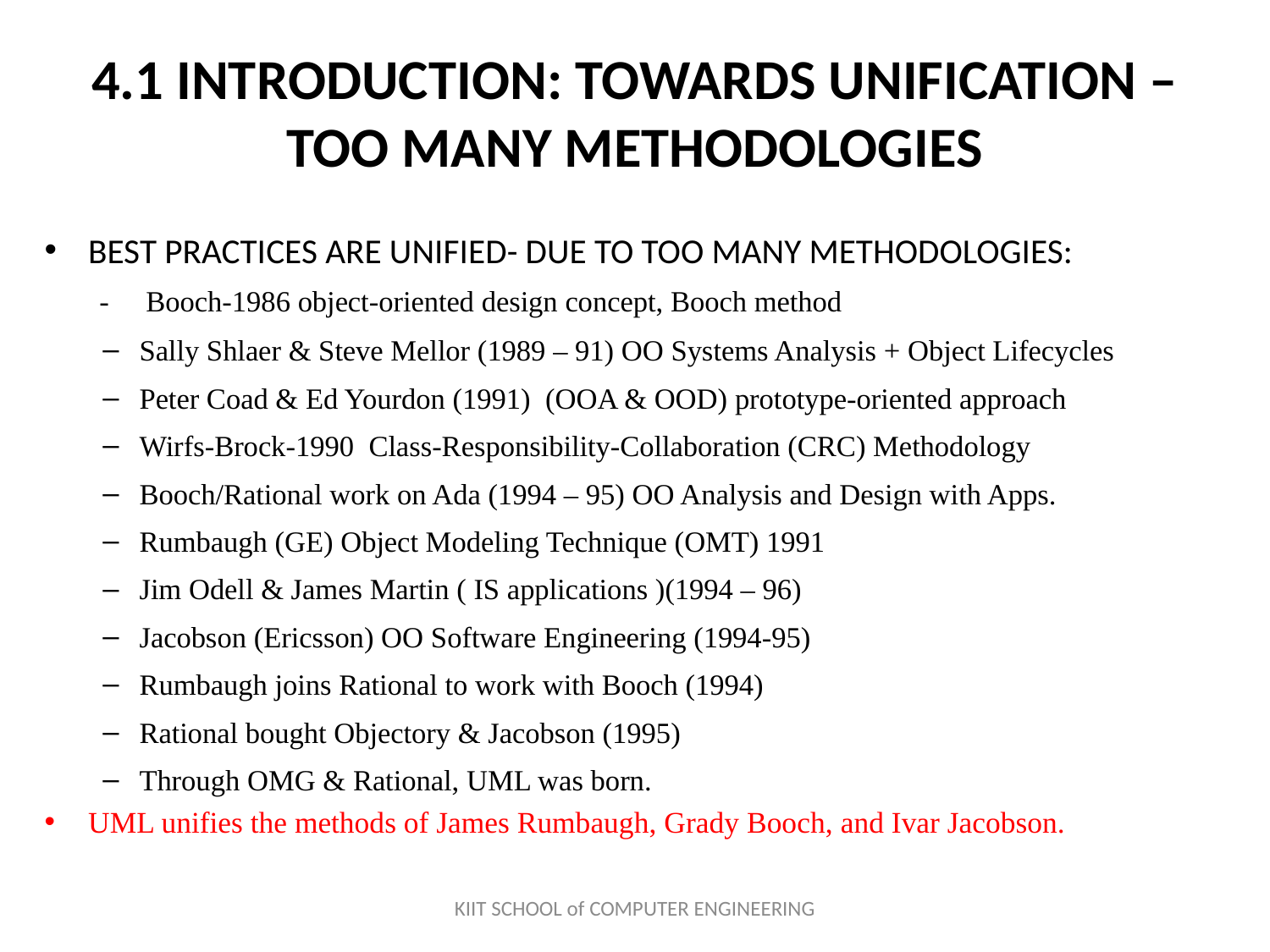

# 4.1 INTRODUCTION: TOWARDS UNIFICATION – TOO MANY METHODOLOGIES
BEST PRACTICES ARE UNIFIED- DUE TO TOO MANY METHODOLOGIES:
       -     Booch-1986 object-oriented design concept, Booch method
Sally Shlaer & Steve Mellor (1989 – 91) OO Systems Analysis + Object Lifecycles
Peter Coad & Ed Yourdon (1991)  (OOA & OOD) prototype-oriented approach
Wirfs-Brock-1990  Class-Responsibility-Collaboration (CRC) Methodology
Booch/Rational work on Ada (1994 – 95) OO Analysis and Design with Apps.
Rumbaugh (GE) Object Modeling Technique (OMT) 1991
Jim Odell & James Martin ( IS applications )(1994 – 96)
Jacobson (Ericsson) OO Software Engineering (1994-95)
Rumbaugh joins Rational to work with Booch (1994)
Rational bought Objectory & Jacobson (1995)
Through OMG & Rational, UML was born.
UML unifies the methods of James Rumbaugh, Grady Booch, and Ivar Jacobson.

KIIT SCHOOL of COMPUTER ENGINEERING
4